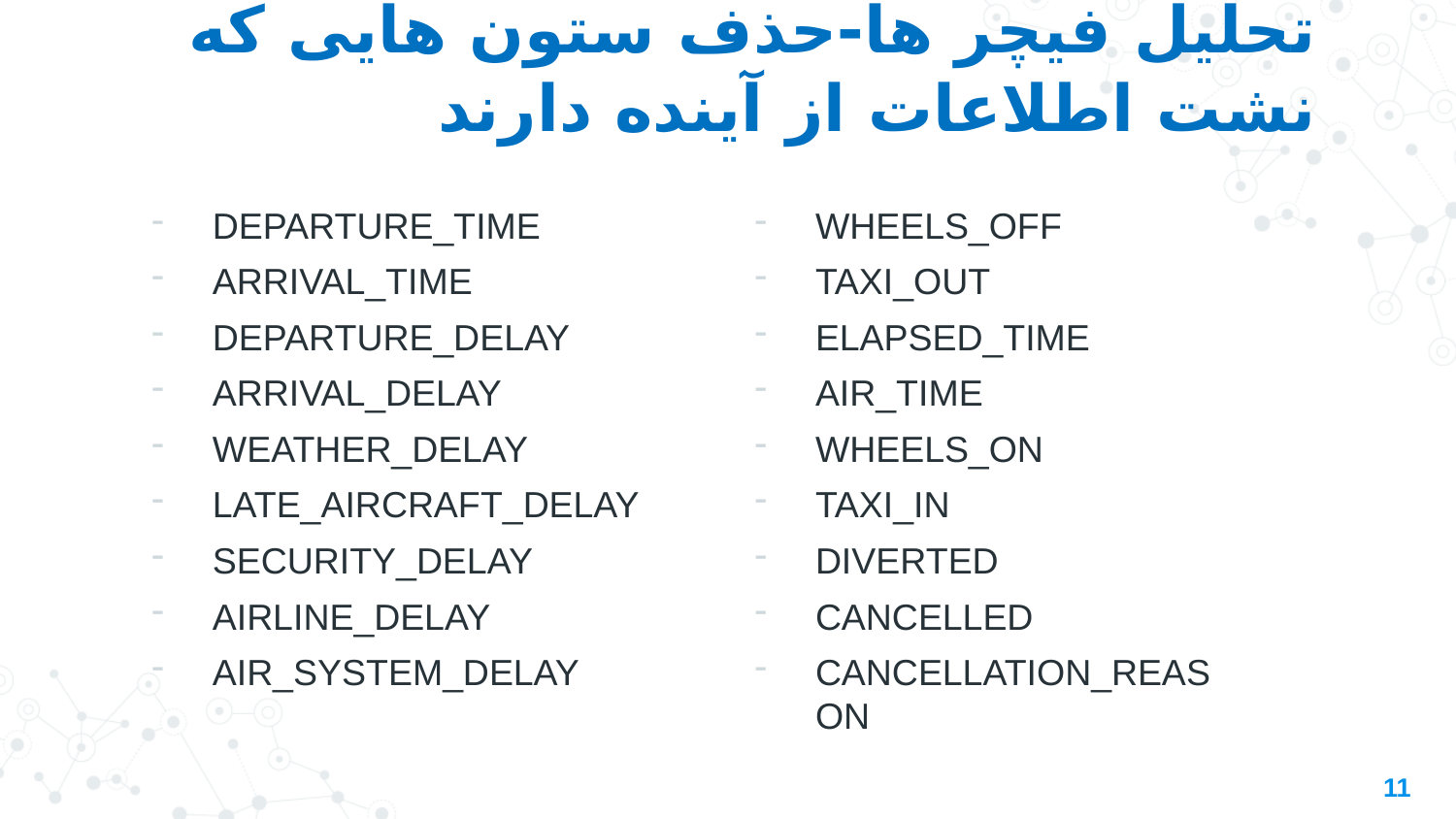

# تحلیل فیچر ها-حذف ستون هایی که نشت اطلاعات از آینده دارند
DEPARTURE_TIME
ARRIVAL_TIME
DEPARTURE_DELAY
ARRIVAL_DELAY
WEATHER_DELAY
LATE_AIRCRAFT_DELAY
SECURITY_DELAY
AIRLINE_DELAY
AIR_SYSTEM_DELAY
WHEELS_OFF
TAXI_OUT
ELAPSED_TIME
AIR_TIME
WHEELS_ON
TAXI_IN
DIVERTED
CANCELLED
CANCELLATION_REASON
11